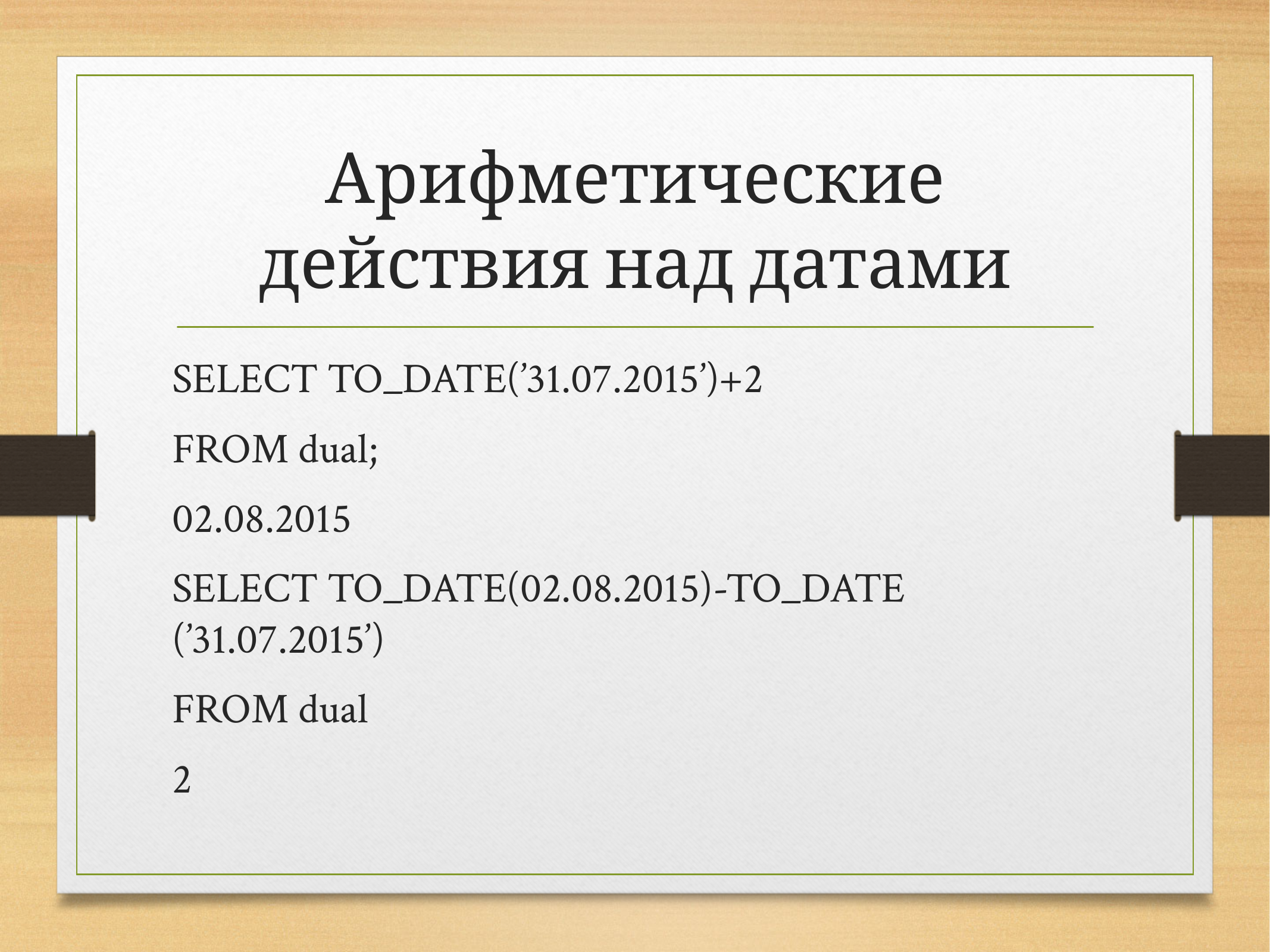

# Арифметические действия над датами
SELECT TO_DATE(’31.07.2015’)+2
FROM dual;
02.08.2015
SELECT TO_DATE(02.08.2015)-TO_DATE (’31.07.2015’)
FROM dual
2